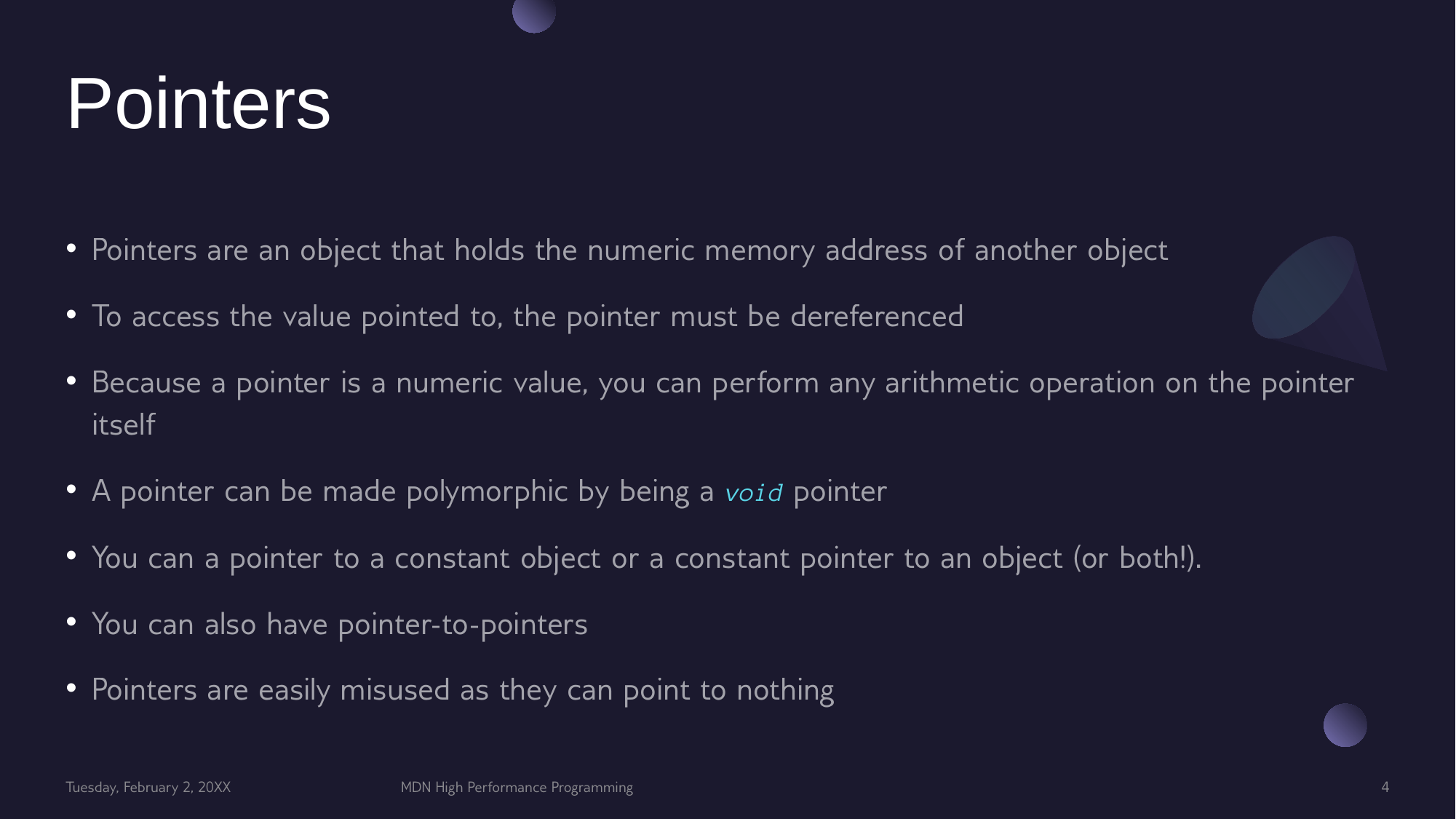

# Pointers
Pointers are an object that holds the numeric memory address of another object
To access the value pointed to, the pointer must be dereferenced
Because a pointer is a numeric value, you can perform any arithmetic operation on the pointer itself
A pointer can be made polymorphic by being a void pointer
You can a pointer to a constant object or a constant pointer to an object (or both!).
You can also have pointer-to-pointers
Pointers are easily misused as they can point to nothing

Tuesday, February 2, 20XX
MDN High Performance Programming
4